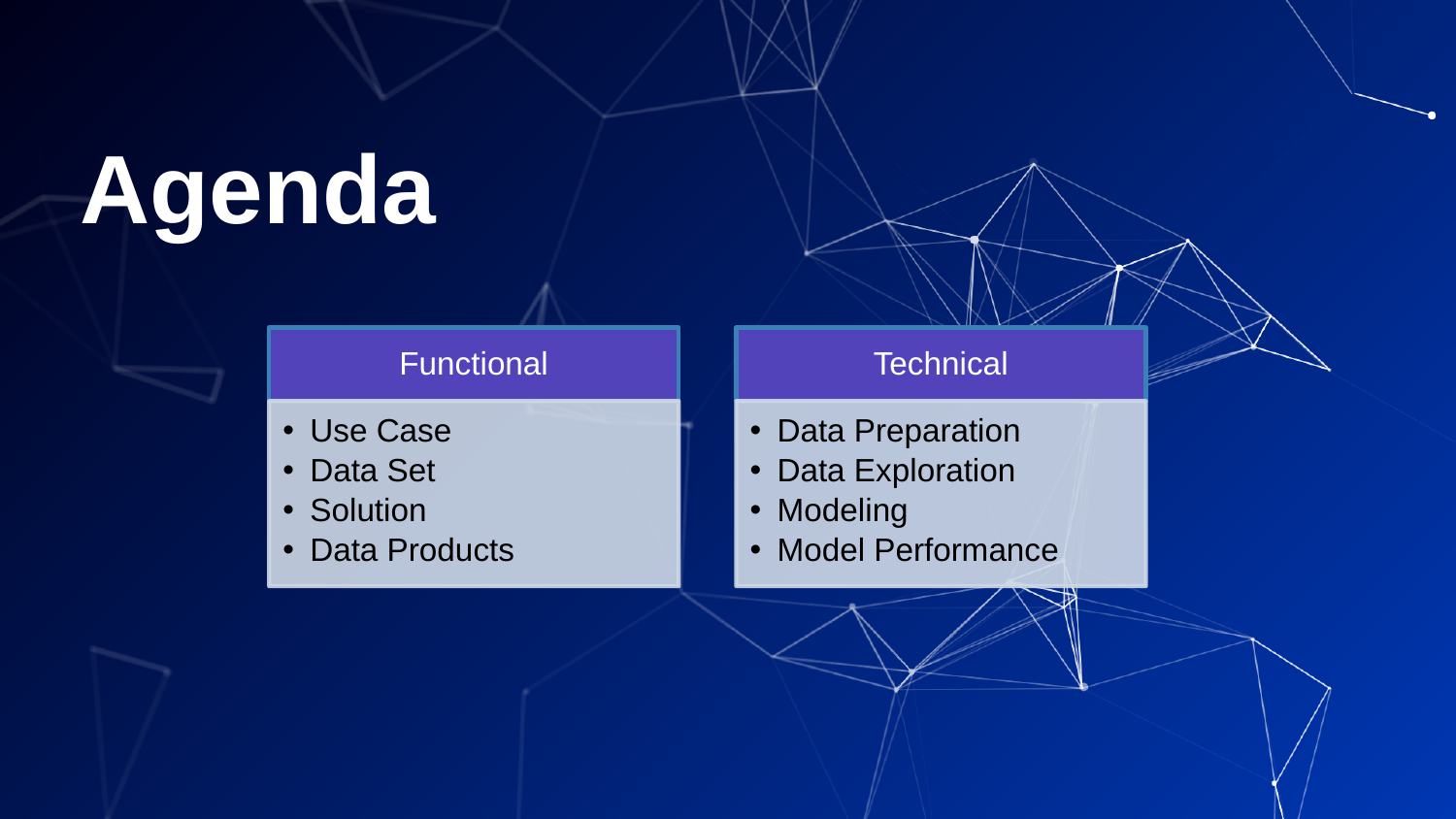

# Agenda
Functional
Use Case
Data Set
Solution
Data Products
Technical
Data Preparation
Data Exploration
Modeling
Model Performance